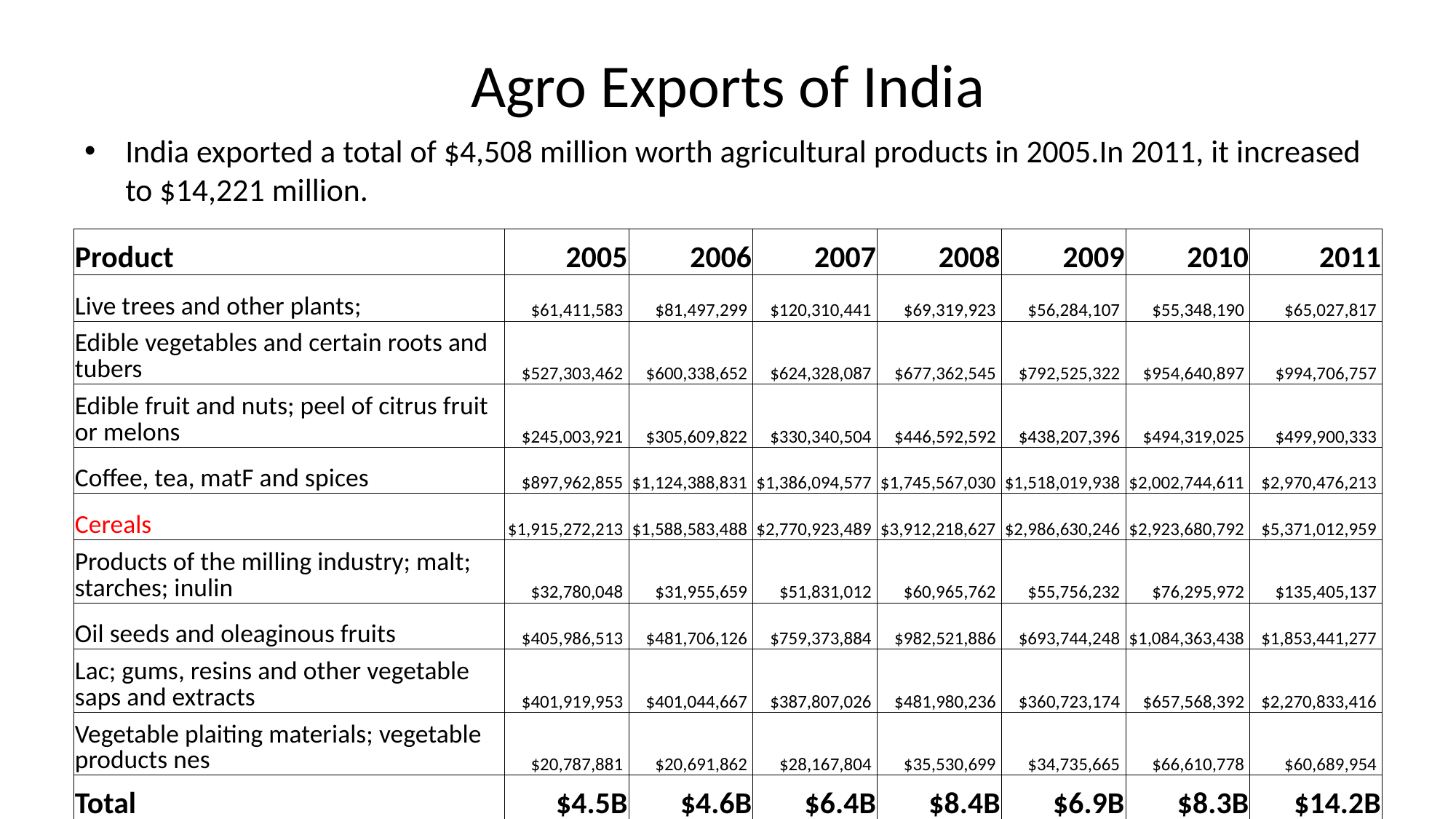

Agro Exports of India
India exported a total of $4,508 million worth agricultural products in 2005.In 2011, it increased to $14,221 million.
| Product | 2005 | 2006 | 2007 | 2008 | 2009 | 2010 | 2011 |
| --- | --- | --- | --- | --- | --- | --- | --- |
| Live trees and other plants; | $61,411,583 | $81,497,299 | $120,310,441 | $69,319,923 | $56,284,107 | $55,348,190 | $65,027,817 |
| Edible vegetables and certain roots and tubers | $527,303,462 | $600,338,652 | $624,328,087 | $677,362,545 | $792,525,322 | $954,640,897 | $994,706,757 |
| Edible fruit and nuts; peel of citrus fruit or melons | $245,003,921 | $305,609,822 | $330,340,504 | $446,592,592 | $438,207,396 | $494,319,025 | $499,900,333 |
| Coffee, tea, matF and spices | $897,962,855 | $1,124,388,831 | $1,386,094,577 | $1,745,567,030 | $1,518,019,938 | $2,002,744,611 | $2,970,476,213 |
| Cereals | $1,915,272,213 | $1,588,583,488 | $2,770,923,489 | $3,912,218,627 | $2,986,630,246 | $2,923,680,792 | $5,371,012,959 |
| Products of the milling industry; malt; starches; inulin | $32,780,048 | $31,955,659 | $51,831,012 | $60,965,762 | $55,756,232 | $76,295,972 | $135,405,137 |
| Oil seeds and oleaginous fruits | $405,986,513 | $481,706,126 | $759,373,884 | $982,521,886 | $693,744,248 | $1,084,363,438 | $1,853,441,277 |
| Lac; gums, resins and other vegetable saps and extracts | $401,919,953 | $401,044,667 | $387,807,026 | $481,980,236 | $360,723,174 | $657,568,392 | $2,270,833,416 |
| Vegetable plaiting materials; vegetable products nes | $20,787,881 | $20,691,862 | $28,167,804 | $35,530,699 | $34,735,665 | $66,610,778 | $60,689,954 |
| Total | $4.5B | $4.6B | $6.4B | $8.4B | $6.9B | $8.3B | $14.2B |